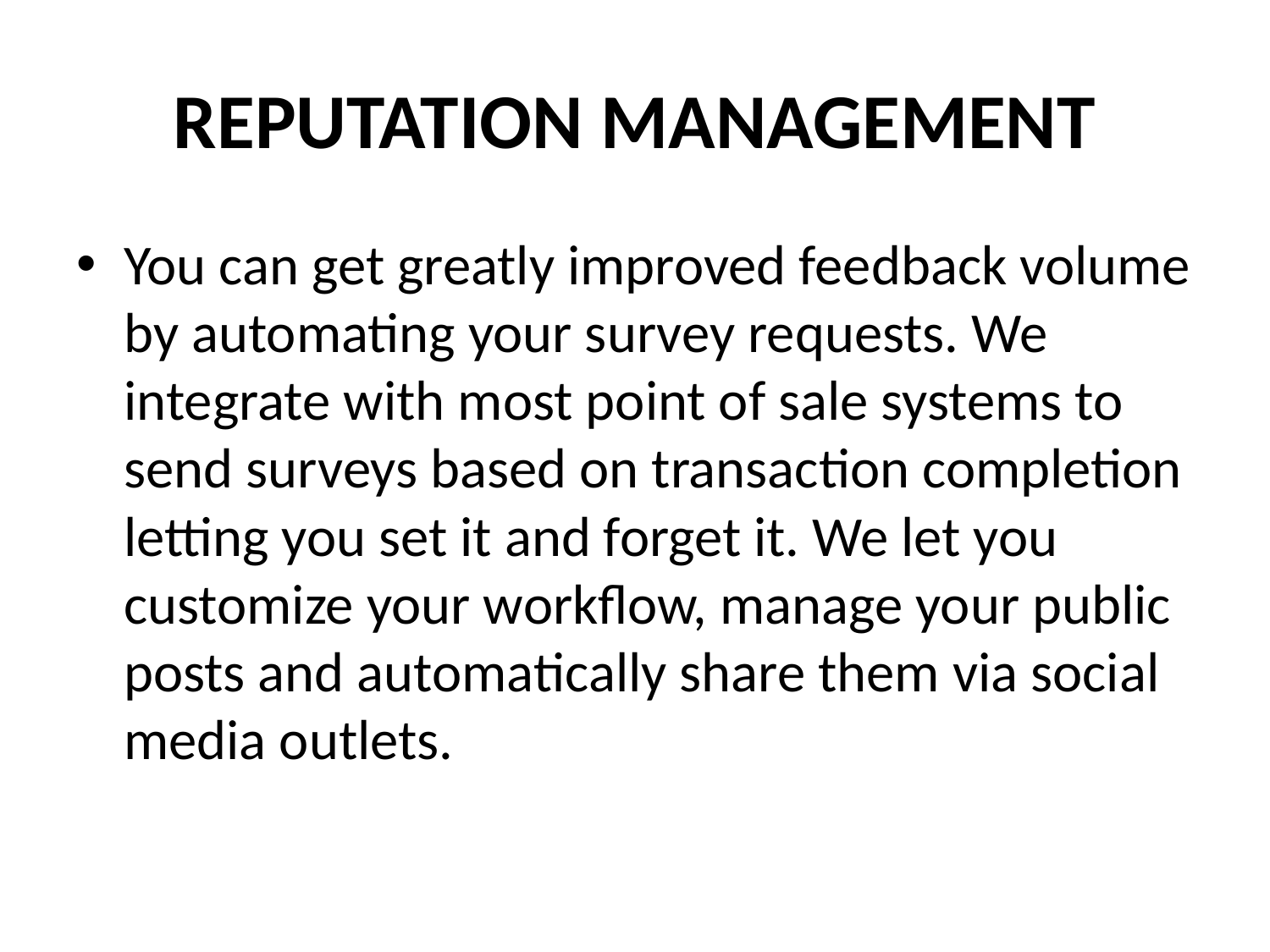

# REPUTATION MANAGEMENT
You can get greatly improved feedback volume by automating your survey requests. We integrate with most point of sale systems to send surveys based on transaction completion letting you set it and forget it. We let you customize your workflow, manage your public posts and automatically share them via social media outlets.